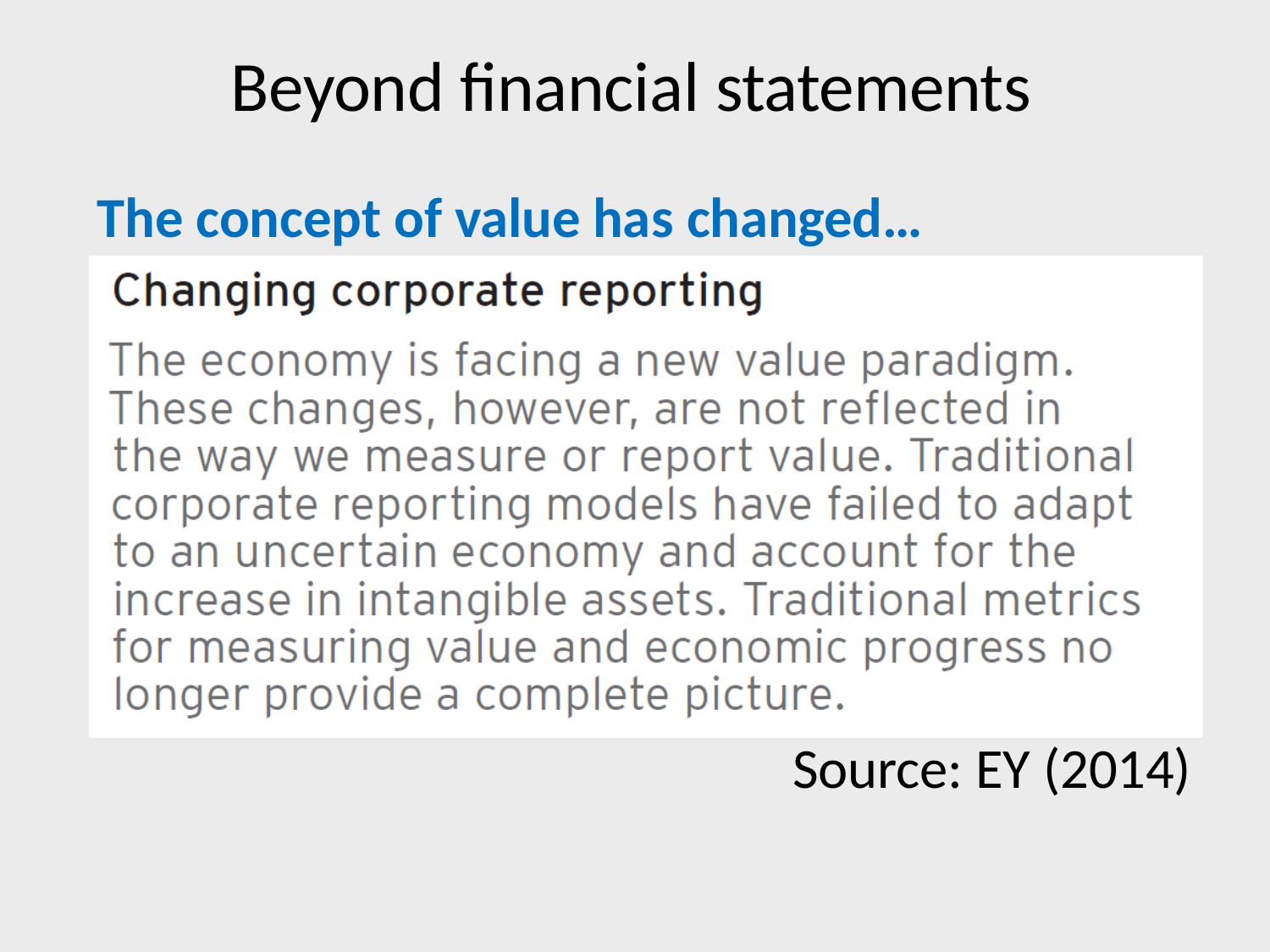

# Beyond financial statements
The concept of value has changed…

Source: EY (2014)